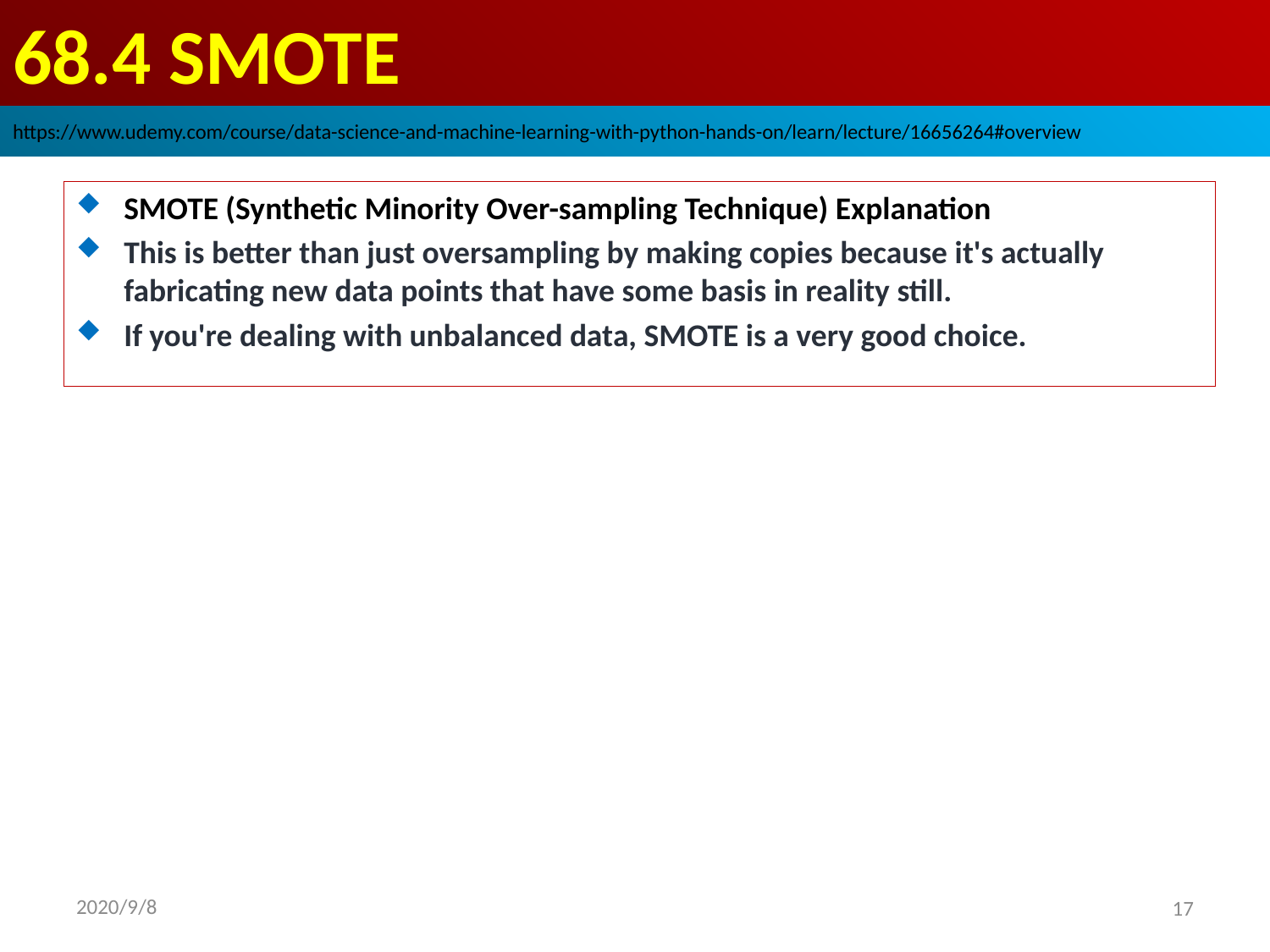

# 68.4 SMOTE
https://www.udemy.com/course/data-science-and-machine-learning-with-python-hands-on/learn/lecture/16656264#overview
SMOTE (Synthetic Minority Over-sampling Technique) Explanation
This is better than just oversampling by making copies because it's actually fabricating new data points that have some basis in reality still.
If you're dealing with unbalanced data, SMOTE is a very good choice.
2020/9/8
17